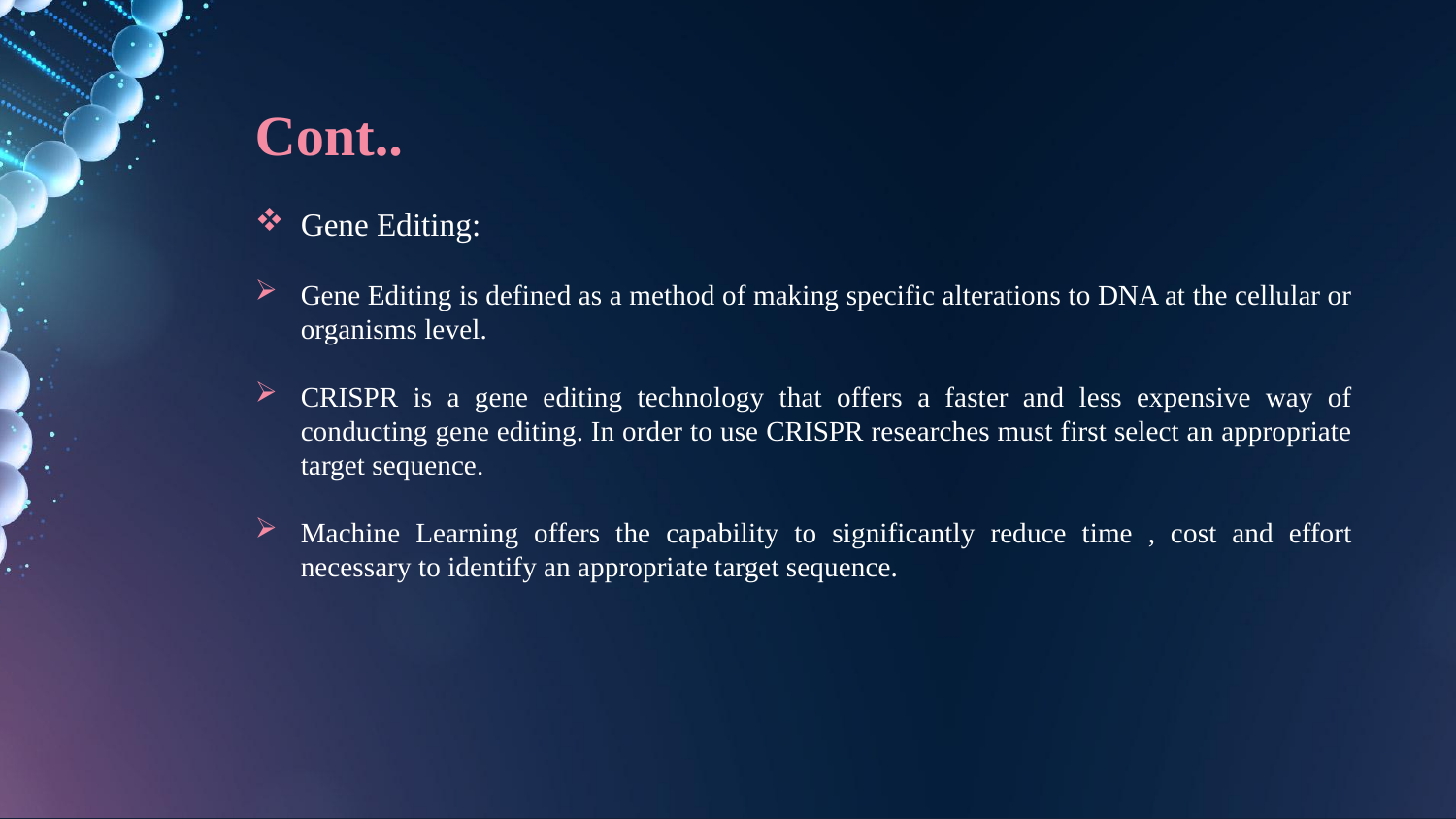

# Cont..
Gene Editing:

Gene Editing is defined as a method of making specific alterations to DNA at the cellular or organisms level.

CRISPR is a gene editing technology that offers a faster and less expensive way of conducting gene editing. In order to use CRISPR researches must first select an appropriate target sequence.

Machine Learning offers the capability to significantly reduce time , cost and effort necessary to identify an appropriate target sequence.